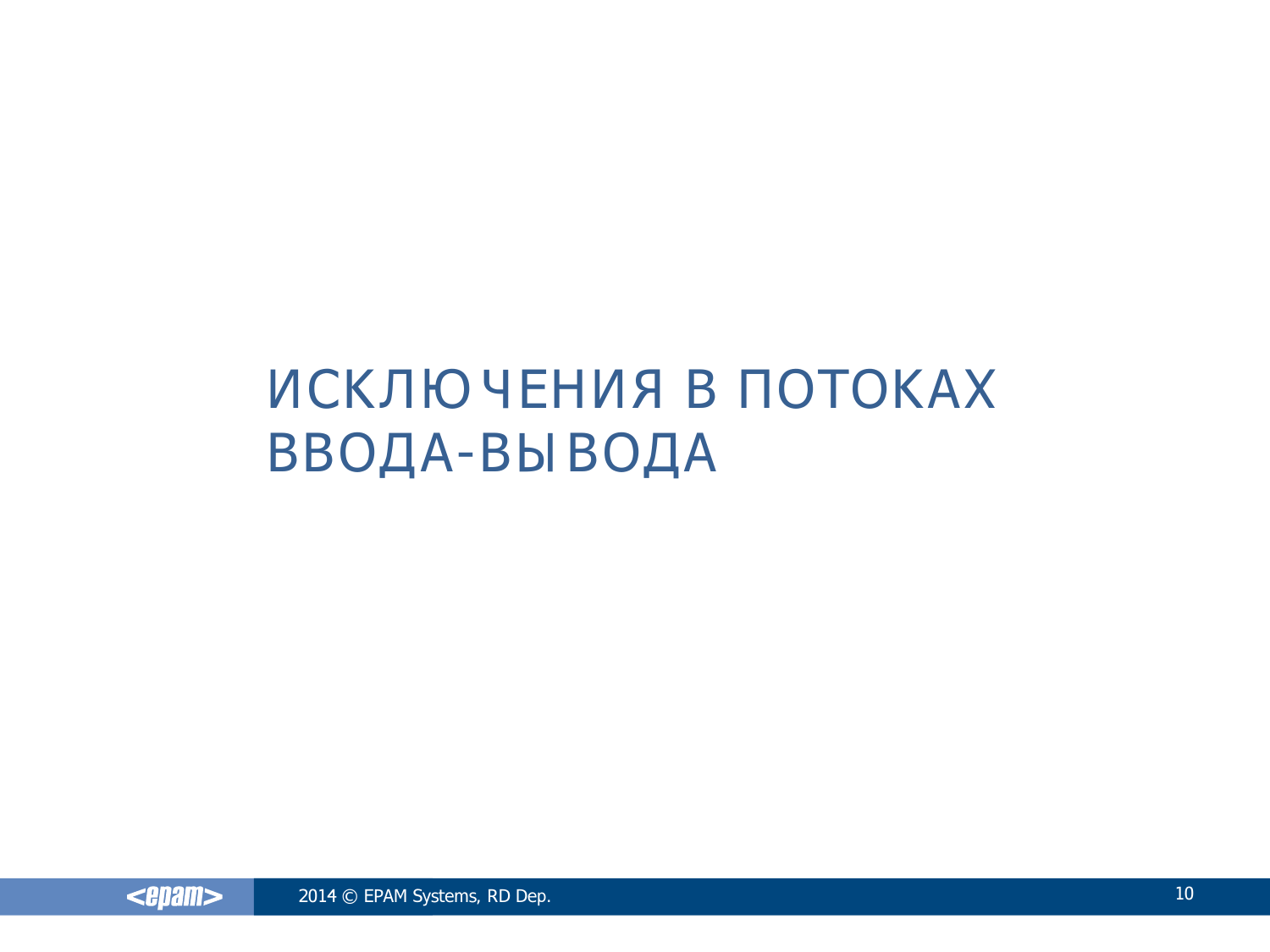

# Исключения в потоках ввода-вывода
10
2014 © EPAM Systems, RD Dep.